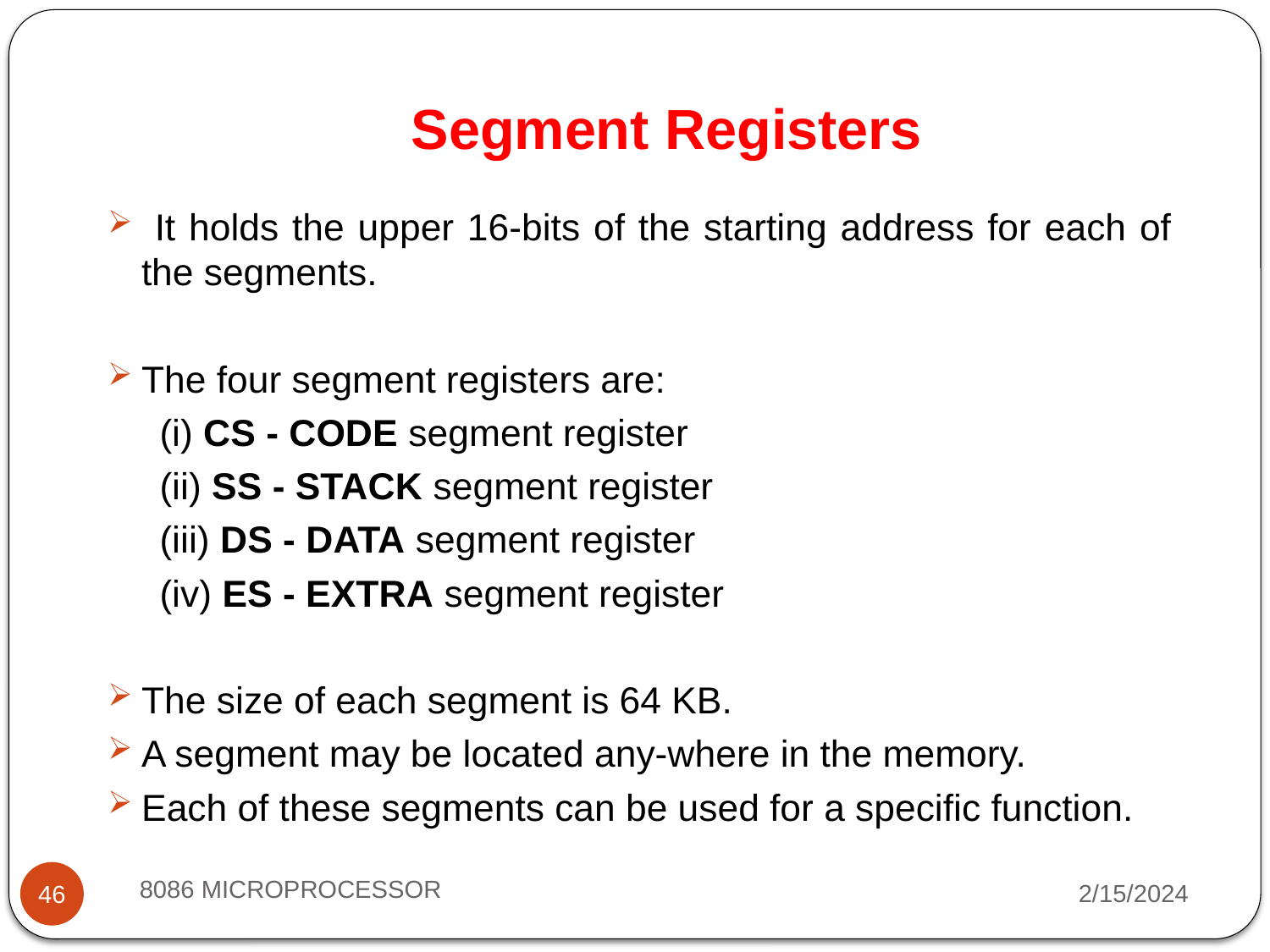

# Segment Registers
 It holds the upper 16-bits of the starting address for each of the segments.

The four segment registers are:
     (i) CS - CODE segment register
     (ii) SS - STACK segment register
     (iii) DS - DATA segment register
     (iv) ES - EXTRA segment register

The size of each segment is 64 KB.
A segment may be located any-where in the memory.
Each of these segments can be used for a specific function.
8086 MICROPROCESSOR
2/15/2024
46